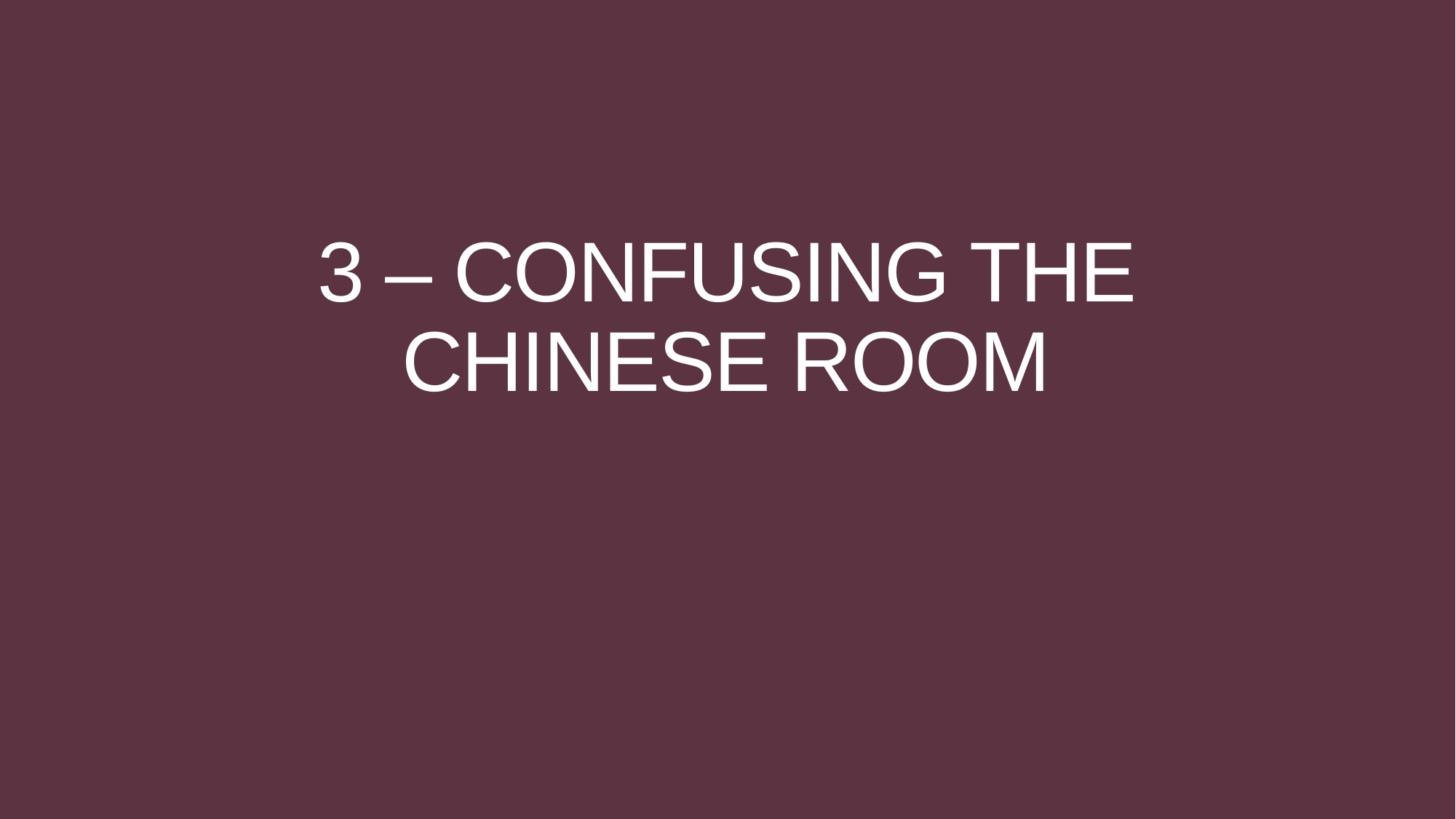

# 3 – Confusing the Chinese room